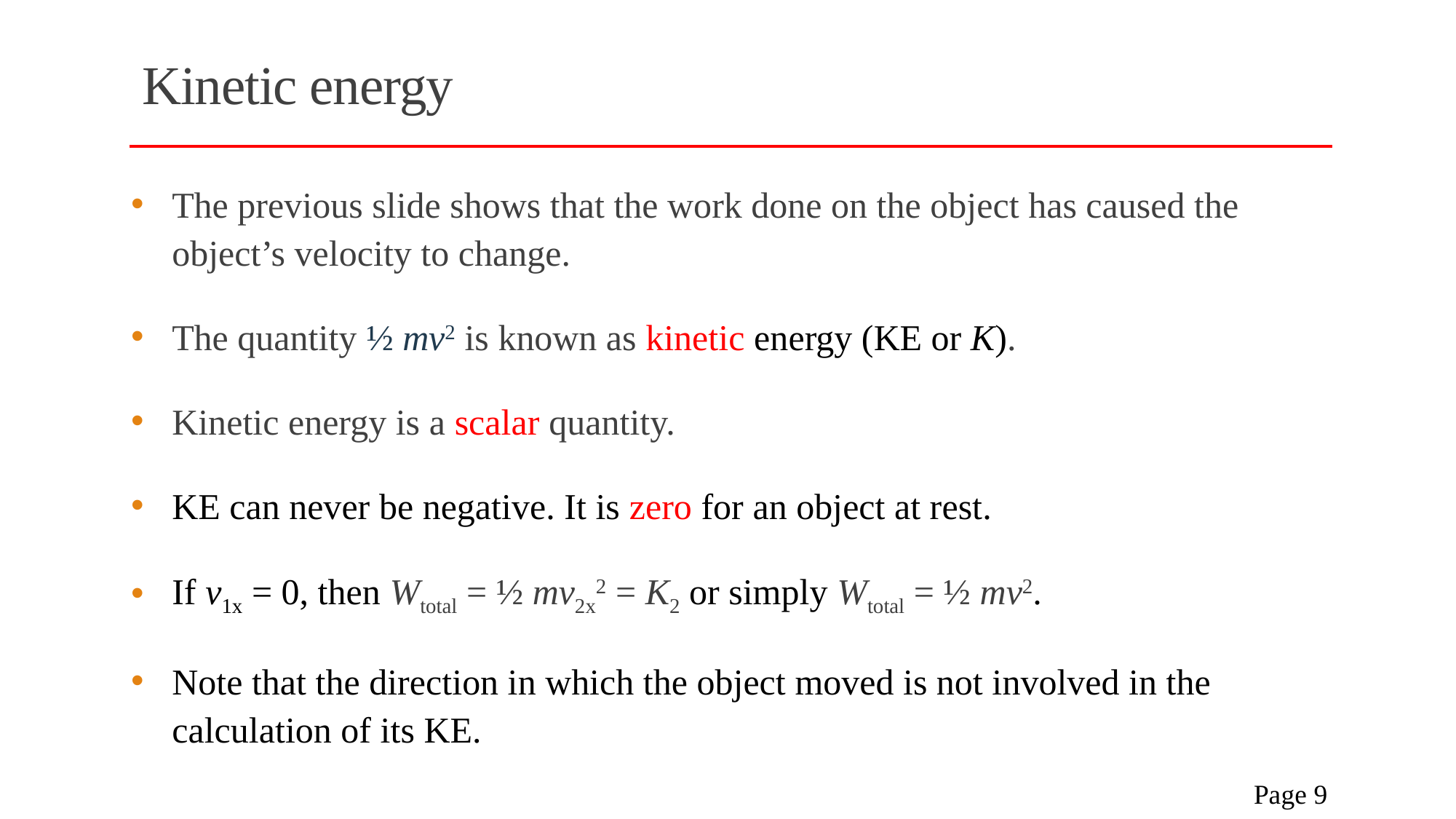

# Kinetic energy
The previous slide shows that the work done on the object has caused the object’s velocity to change.
The quantity ½ mv2 is known as kinetic energy (KE or K).
Kinetic energy is a scalar quantity.
KE can never be negative. It is zero for an object at rest.
If v1x = 0, then Wtotal = ½ mv2x2 = K2 or simply Wtotal = ½ mv2.
Note that the direction in which the object moved is not involved in the calculation of its KE.

 Page 9